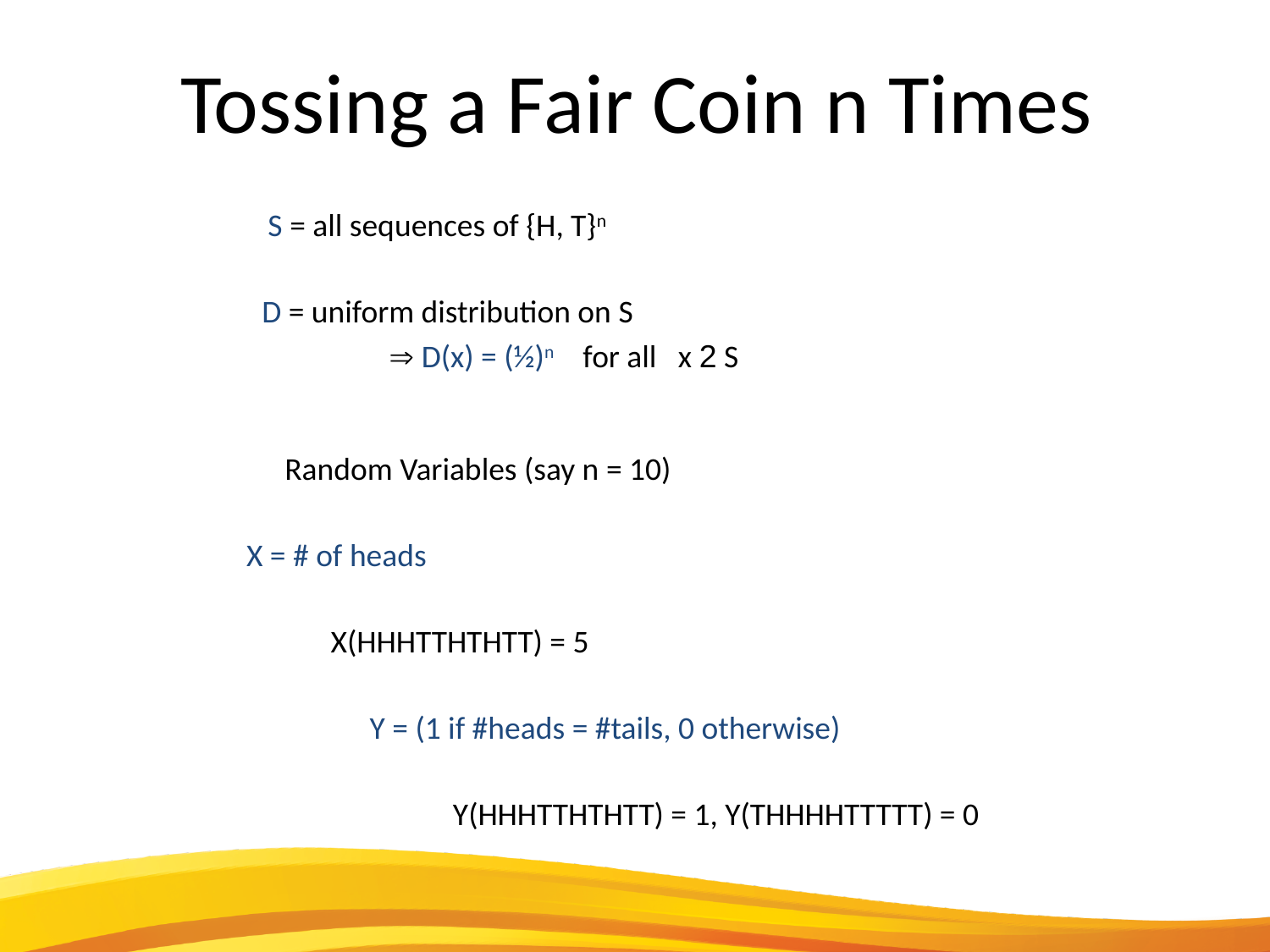

Tossing a Fair Coin n Times
S = all sequences of {H, T}n
D = uniform distribution on S
	⇒ D(x) = (½)n    for all   x 2 S
Random Variables (say n = 10)
X = # of heads
X(HHHTTHTHTT) = 5
Y = (1 if #heads = #tails, 0 otherwise)
Y(HHHTTHTHTT) = 1, Y(THHHHTTTTT) = 0